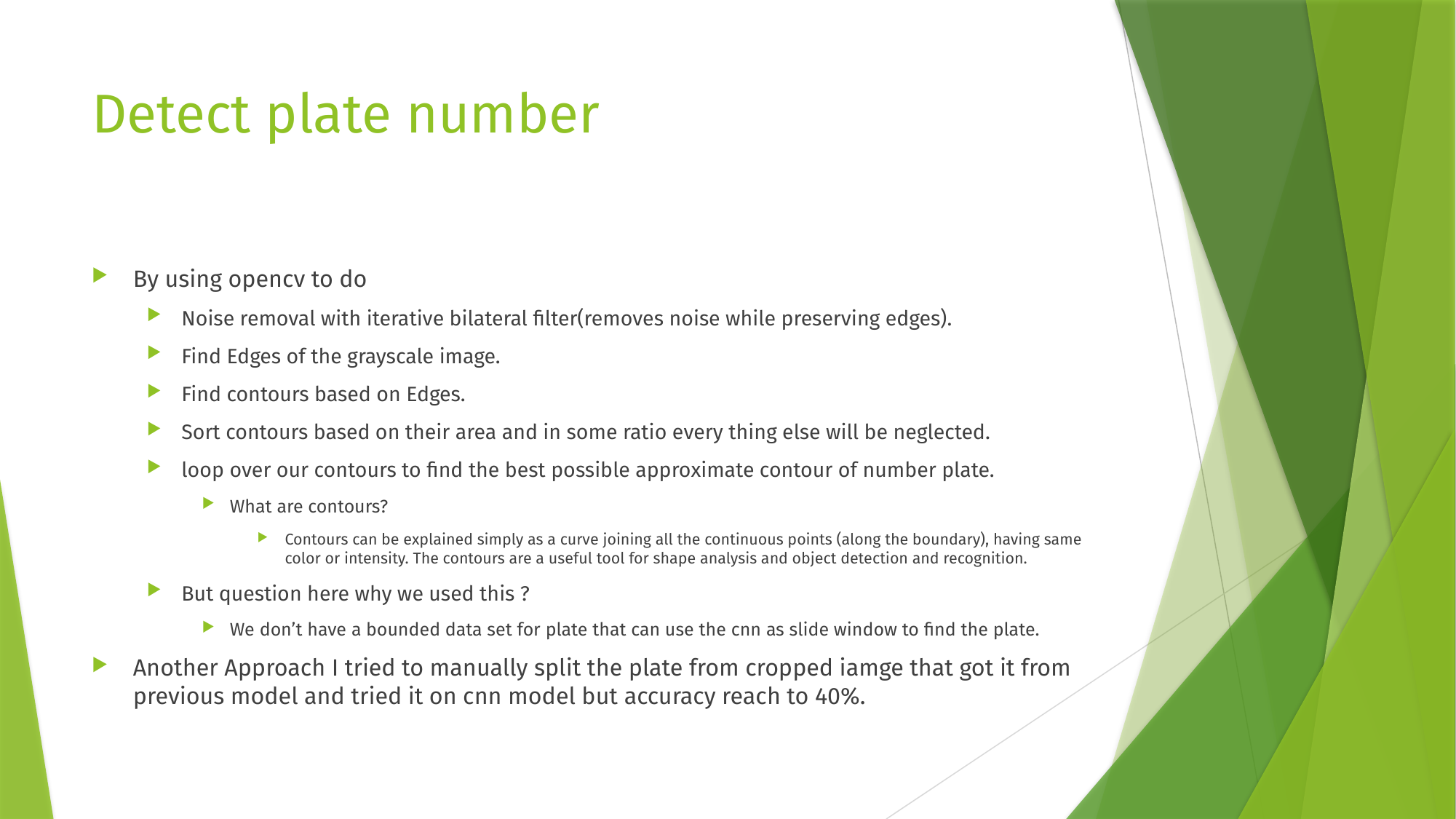

# Detect plate number
By using opencv to do
Noise removal with iterative bilateral filter(removes noise while preserving edges).
Find Edges of the grayscale image.
Find contours based on Edges.
Sort contours based on their area and in some ratio every thing else will be neglected.
loop over our contours to find the best possible approximate contour of number plate.
What are contours?
Contours can be explained simply as a curve joining all the continuous points (along the boundary), having same color or intensity. The contours are a useful tool for shape analysis and object detection and recognition.
But question here why we used this ?
We don’t have a bounded data set for plate that can use the cnn as slide window to find the plate.
Another Approach I tried to manually split the plate from cropped iamge that got it from previous model and tried it on cnn model but accuracy reach to 40%.